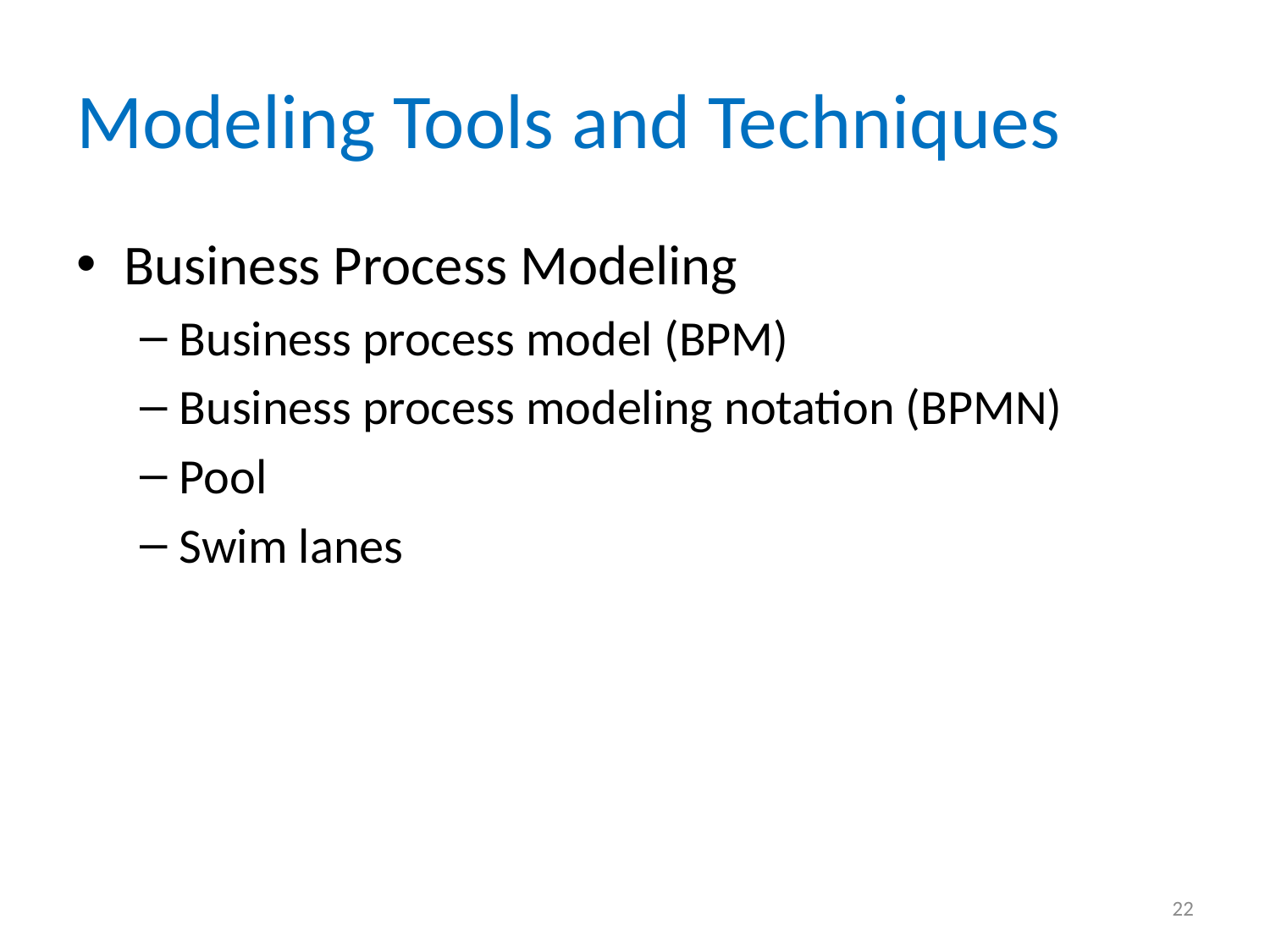

# Modeling Tools and Techniques
Business Process Modeling
Business process model (BPM)
Business process modeling notation (BPMN)
Pool
Swim lanes
22